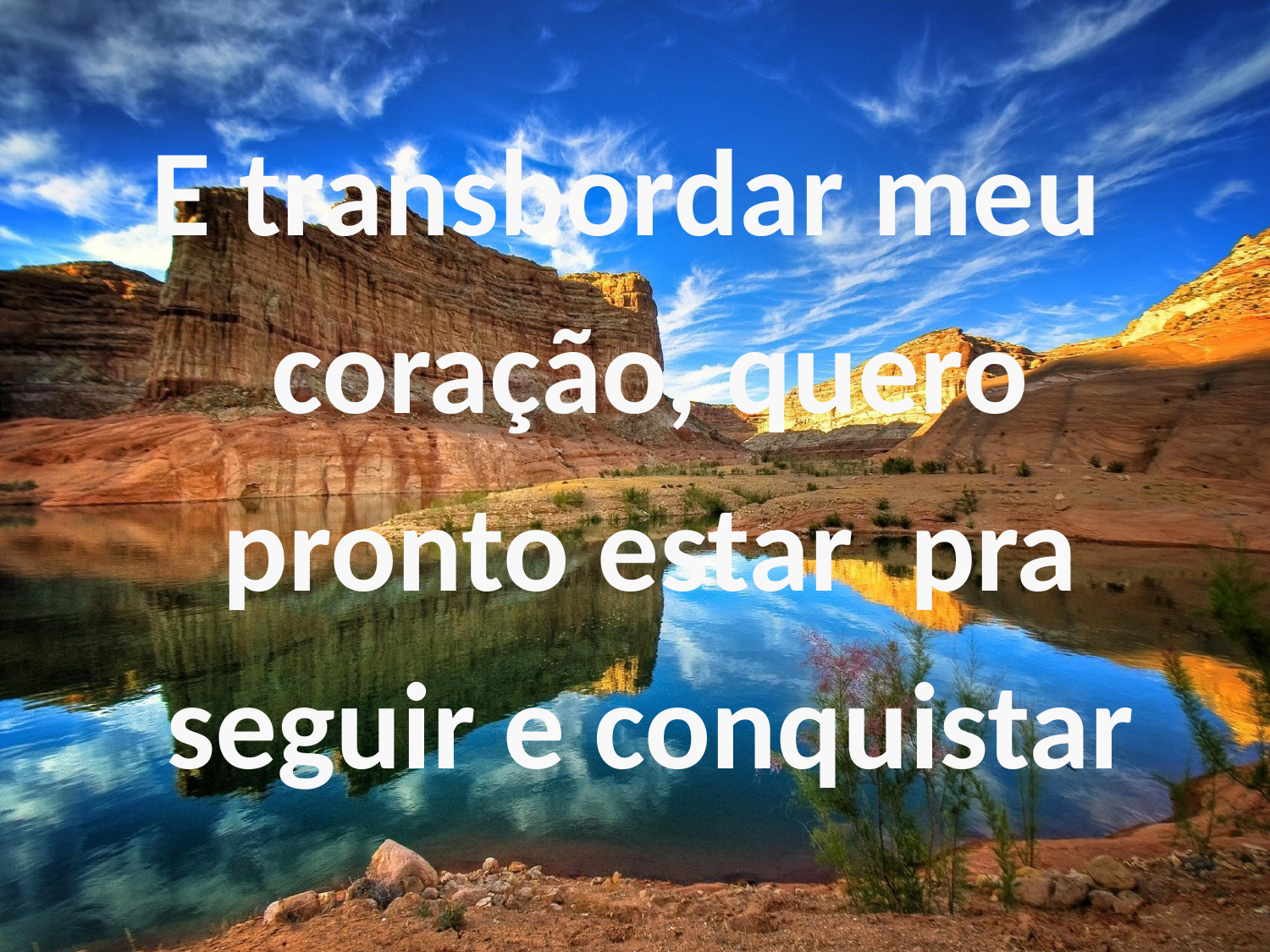

E transbordar meu coração, quero pronto estar  pra seguir e conquistar